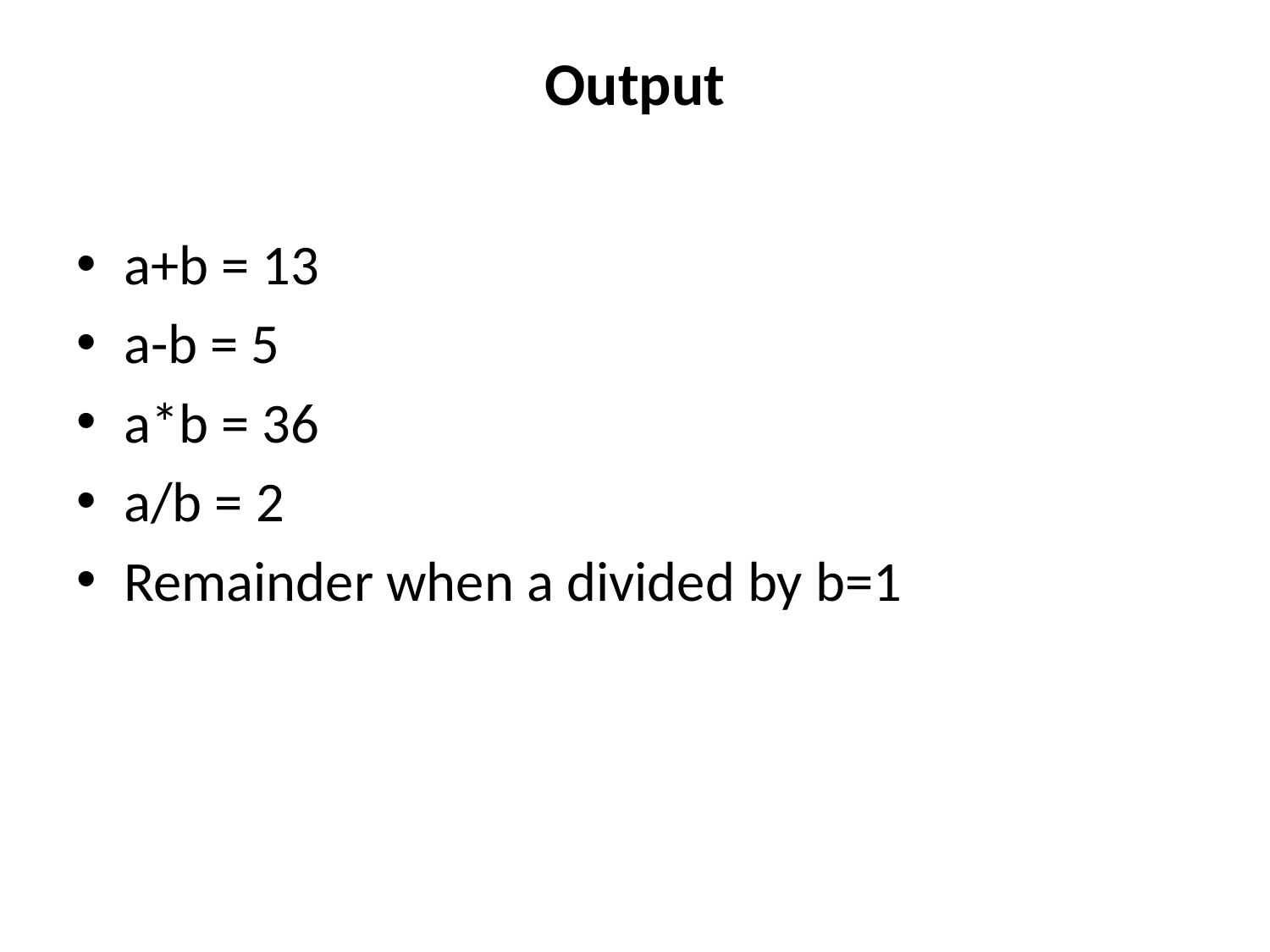

# Output
a+b = 13
a-b = 5
a*b = 36
a/b = 2
Remainder when a divided by b=1